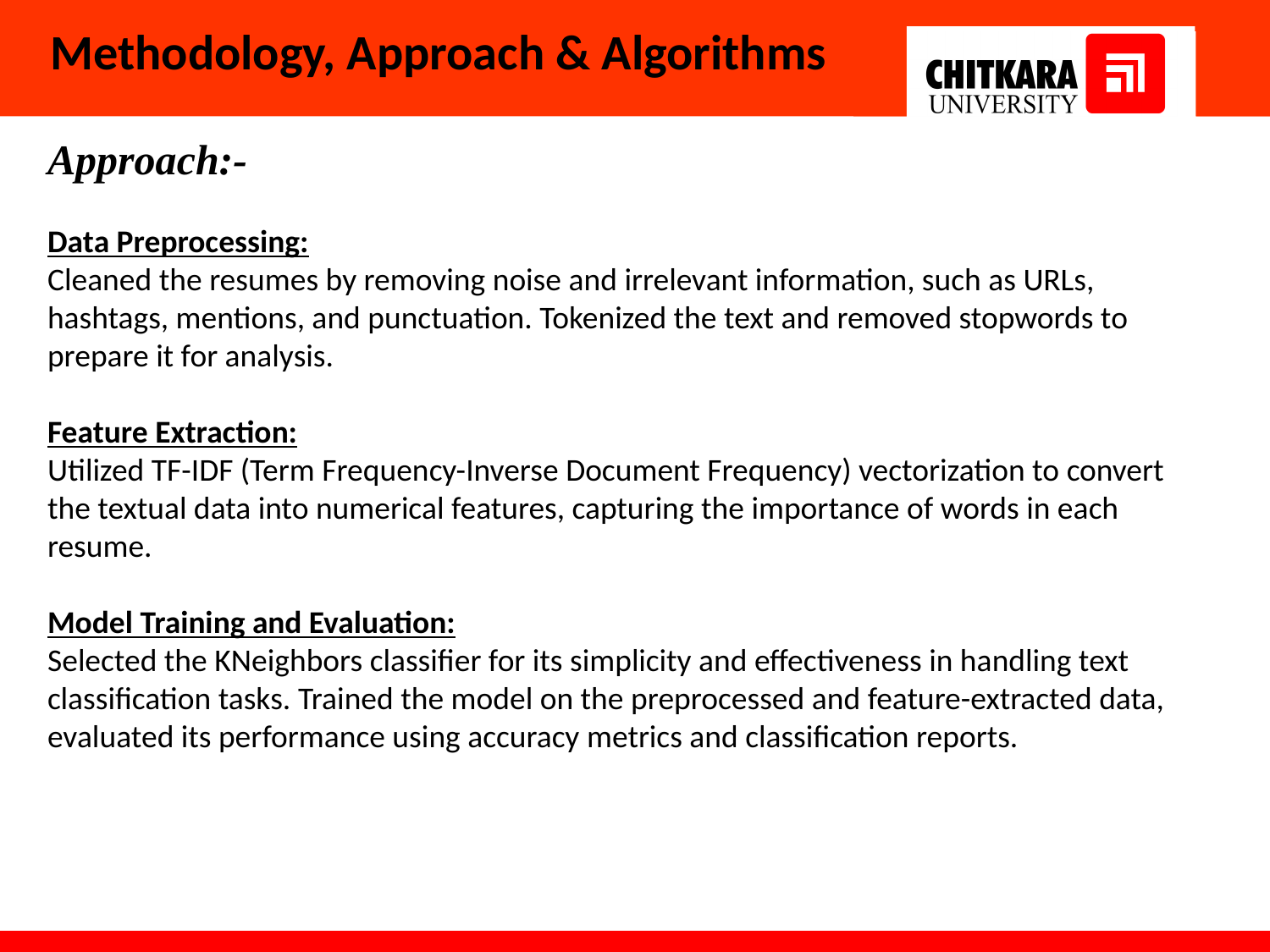

# Methodology, Approach & Algorithms
Approach:-

Data Preprocessing:
Cleaned the resumes by removing noise and irrelevant information, such as URLs, hashtags, mentions, and punctuation. Tokenized the text and removed stopwords to prepare it for analysis.

Feature Extraction:
Utilized TF-IDF (Term Frequency-Inverse Document Frequency) vectorization to convert the textual data into numerical features, capturing the importance of words in each resume.

Model Training and Evaluation:
Selected the KNeighbors classifier for its simplicity and effectiveness in handling text classification tasks. Trained the model on the preprocessed and feature-extracted data, evaluated its performance using accuracy metrics and classification reports.